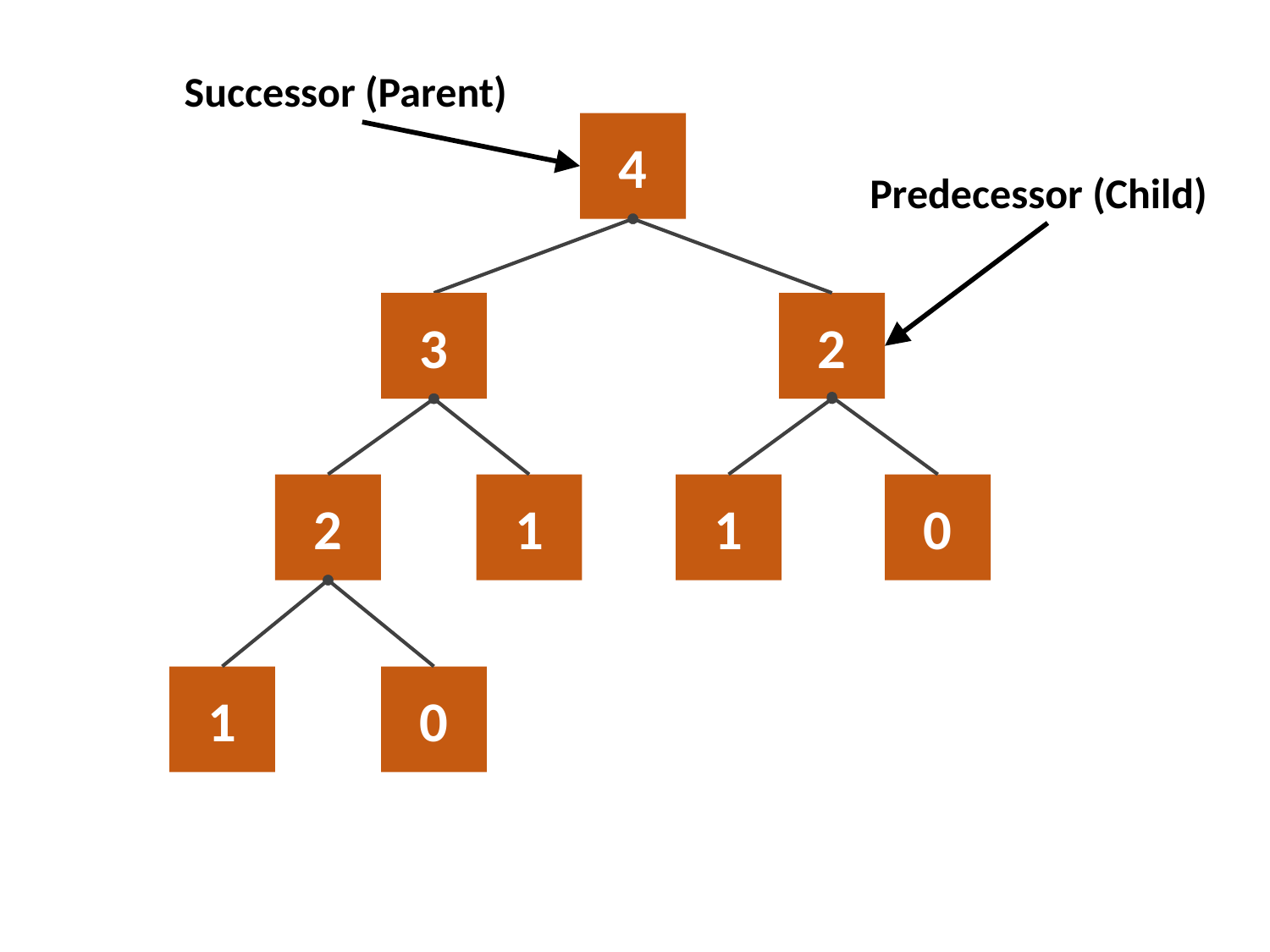

Successor (Parent)
4
Predecessor (Child)
3
2
2
1
1
0
1
0